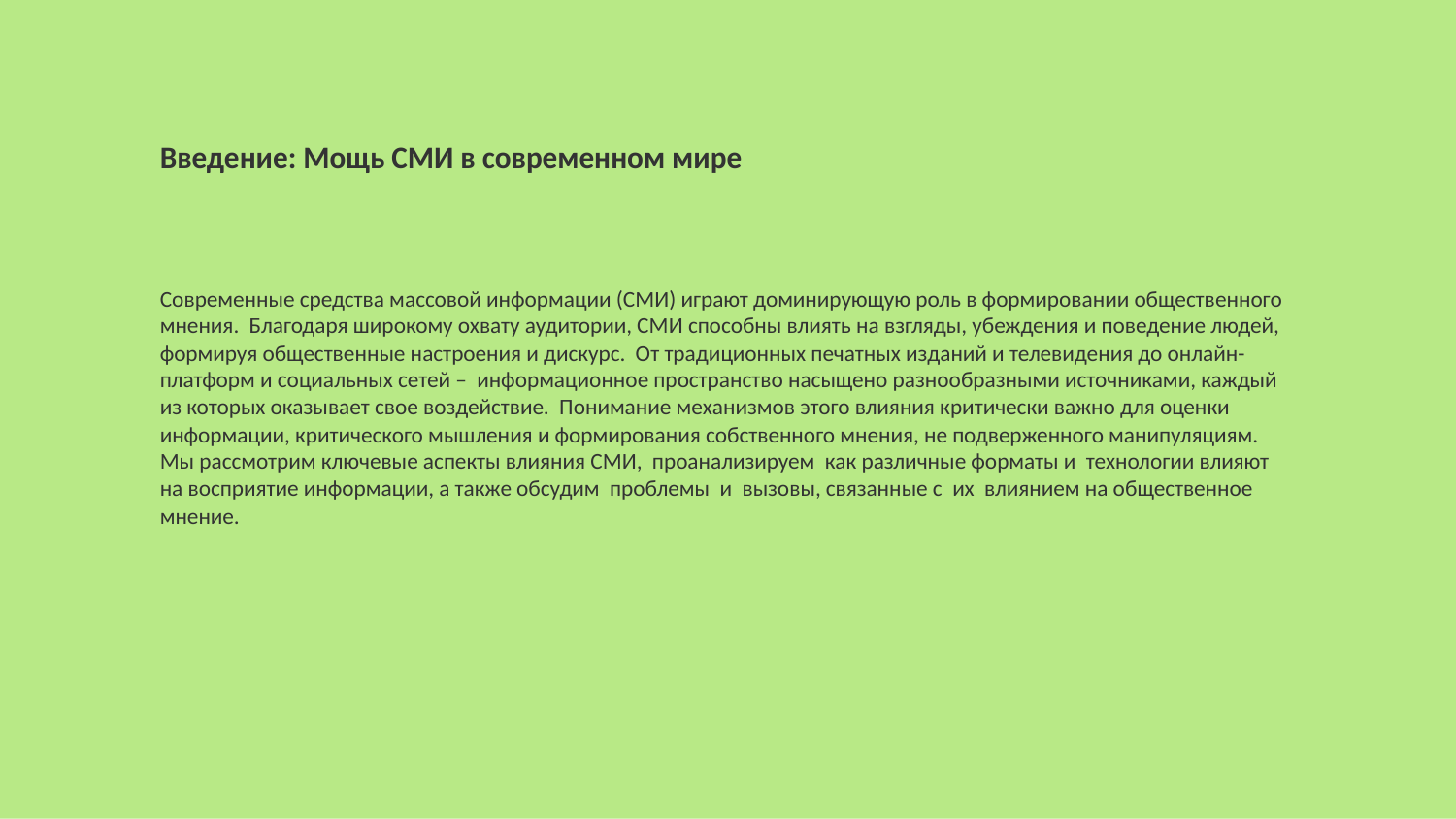

Введение: Мощь СМИ в современном мире
Современные средства массовой информации (СМИ) играют доминирующую роль в формировании общественного мнения.  Благодаря широкому охвату аудитории, СМИ способны влиять на взгляды, убеждения и поведение людей, формируя общественные настроения и дискурс.  От традиционных печатных изданий и телевидения до онлайн-платформ и социальных сетей –  информационное пространство насыщено разнообразными источниками, каждый из которых оказывает свое воздействие.  Понимание механизмов этого влияния критически важно для оценки информации, критического мышления и формирования собственного мнения, не подверженного манипуляциям.  Мы рассмотрим ключевые аспекты влияния СМИ,  проанализируем  как различные форматы и  технологии влияют на восприятие информации, а также обсудим  проблемы  и  вызовы, связанные с  их  влиянием на общественное мнение.